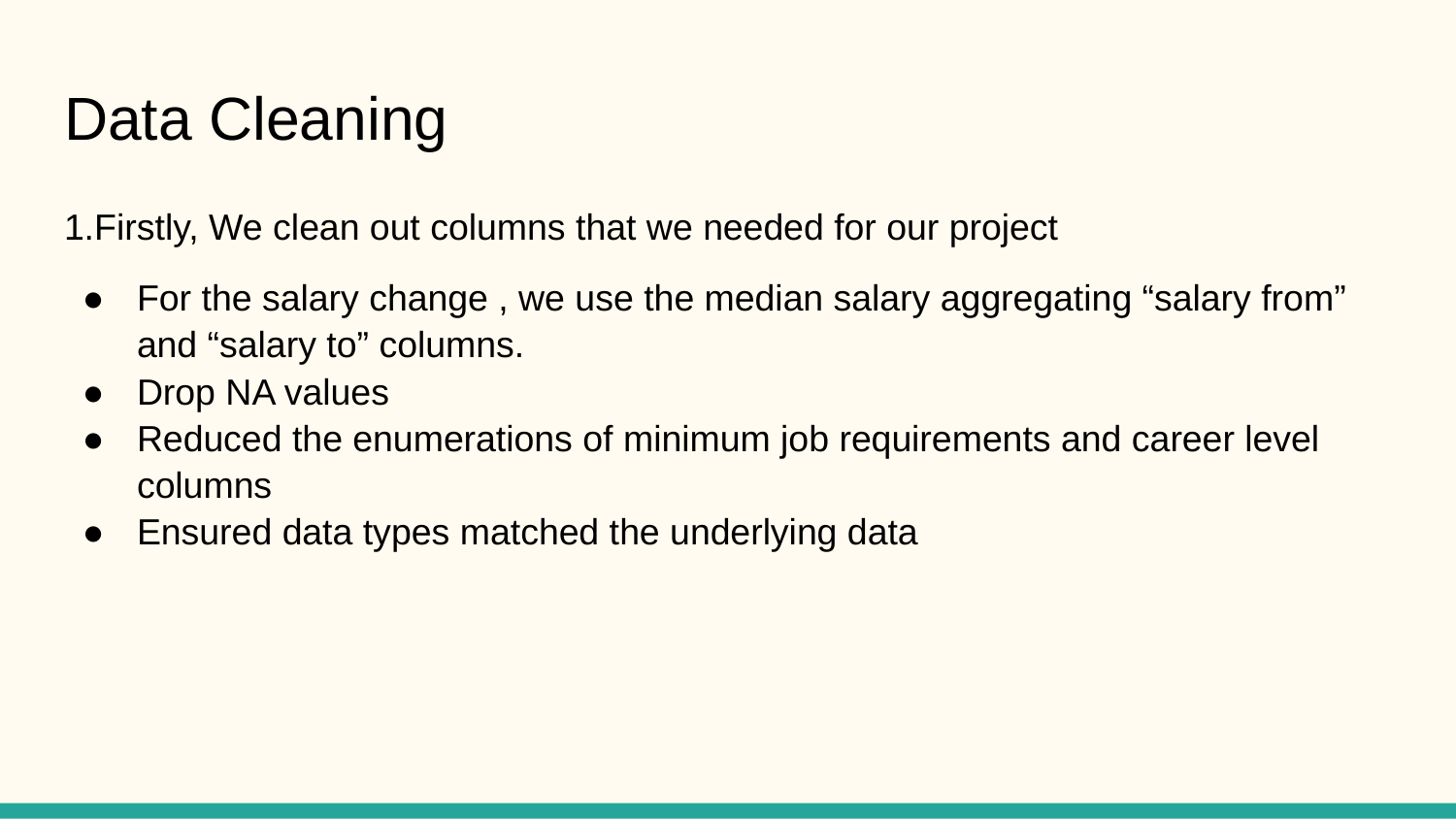

# Data Cleaning
1.Firstly, We clean out columns that we needed for our project
For the salary change , we use the median salary aggregating “salary from” and “salary to” columns.
Drop NA values
Reduced the enumerations of minimum job requirements and career level columns
Ensured data types matched the underlying data